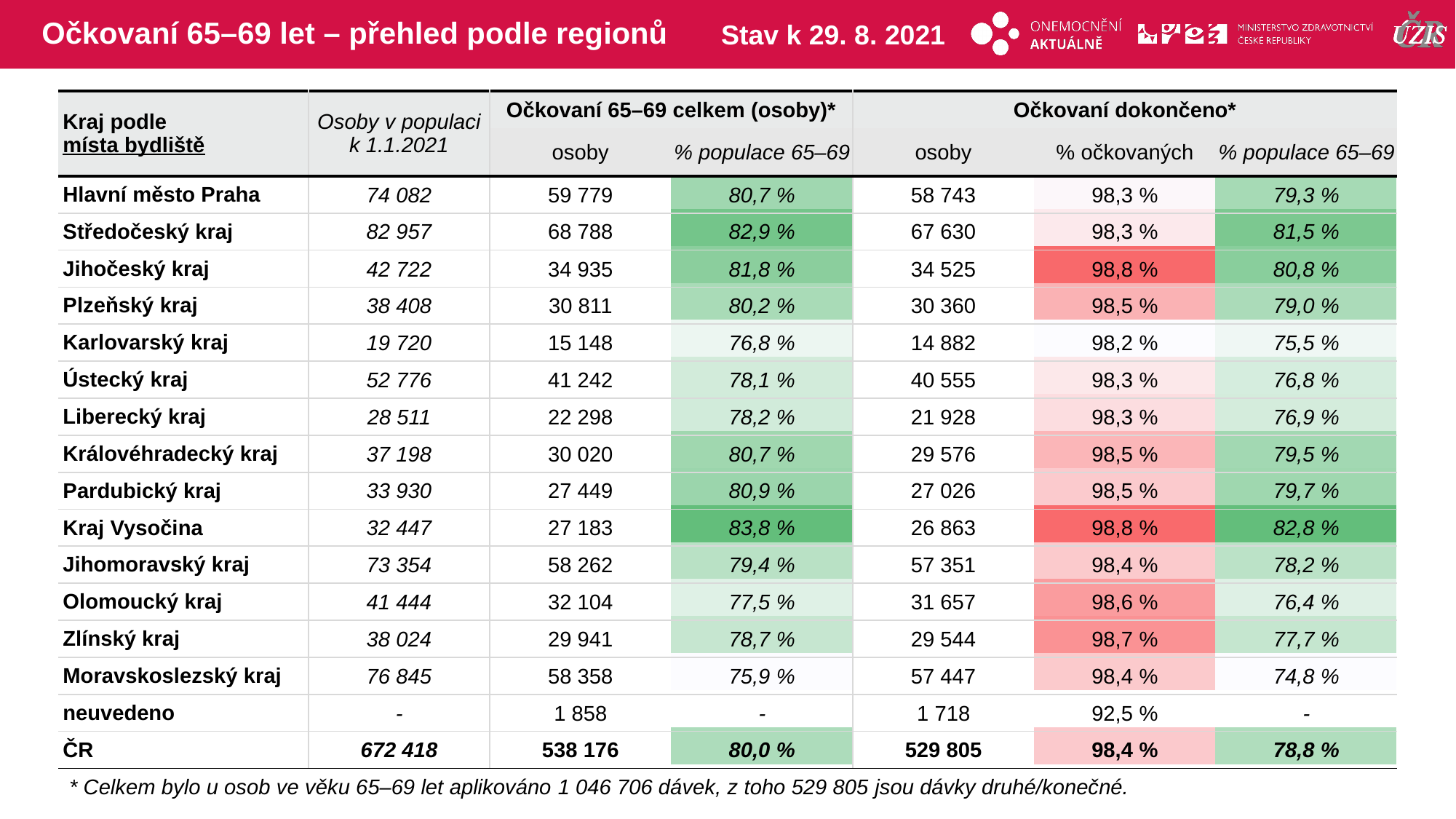

# Očkovaní 65–69 let – přehled podle regionů
Stav k 29. 8. 2021
| Kraj podle místa bydliště | Osoby v populaci k 1.1.2021 | Očkovaní 65–69 celkem (osoby)\* |  | Očkovaní dokončeno\* |  |  |
| --- | --- | --- | --- | --- | --- | --- |
|  |  | osoby | % populace 65–69 | osoby | % očkovaných | % populace 65–69 |
| Hlavní město Praha | 74 082 | 59 779 | 80,7 % | 58 743 | 98,3 % | 79,3 % |
| Středočeský kraj | 82 957 | 68 788 | 82,9 % | 67 630 | 98,3 % | 81,5 % |
| Jihočeský kraj | 42 722 | 34 935 | 81,8 % | 34 525 | 98,8 % | 80,8 % |
| Plzeňský kraj | 38 408 | 30 811 | 80,2 % | 30 360 | 98,5 % | 79,0 % |
| Karlovarský kraj | 19 720 | 15 148 | 76,8 % | 14 882 | 98,2 % | 75,5 % |
| Ústecký kraj | 52 776 | 41 242 | 78,1 % | 40 555 | 98,3 % | 76,8 % |
| Liberecký kraj | 28 511 | 22 298 | 78,2 % | 21 928 | 98,3 % | 76,9 % |
| Královéhradecký kraj | 37 198 | 30 020 | 80,7 % | 29 576 | 98,5 % | 79,5 % |
| Pardubický kraj | 33 930 | 27 449 | 80,9 % | 27 026 | 98,5 % | 79,7 % |
| Kraj Vysočina | 32 447 | 27 183 | 83,8 % | 26 863 | 98,8 % | 82,8 % |
| Jihomoravský kraj | 73 354 | 58 262 | 79,4 % | 57 351 | 98,4 % | 78,2 % |
| Olomoucký kraj | 41 444 | 32 104 | 77,5 % | 31 657 | 98,6 % | 76,4 % |
| Zlínský kraj | 38 024 | 29 941 | 78,7 % | 29 544 | 98,7 % | 77,7 % |
| Moravskoslezský kraj | 76 845 | 58 358 | 75,9 % | 57 447 | 98,4 % | 74,8 % |
| neuvedeno | - | 1 858 | - | 1 718 | 92,5 % | - |
| ČR | 672 418 | 538 176 | 80,0 % | 529 805 | 98,4 % | 78,8 % |
|  |  |  |  |  |  |
| --- | --- | --- | --- | --- | --- |
|  |  |  |  |  |  |
|  |  |  |  |  |  |
|  |  |  |  |  |  |
|  |  |  |  |  |  |
|  |  |  |  |  |  |
|  |  |  |  |  |  |
|  |  |  |  |  |  |
|  |  |  |  |  |  |
|  |  |  |  |  |  |
|  |  |  |  |  |  |
|  |  |  |  |  |  |
|  |  |  |  |  |  |
|  |  |  |  |  |  |
|  |  |  |  |  |  |
|  |  |  |  |  |  |
* Celkem bylo u osob ve věku 65–69 let aplikováno 1 046 706 dávek, z toho 529 805 jsou dávky druhé/konečné.